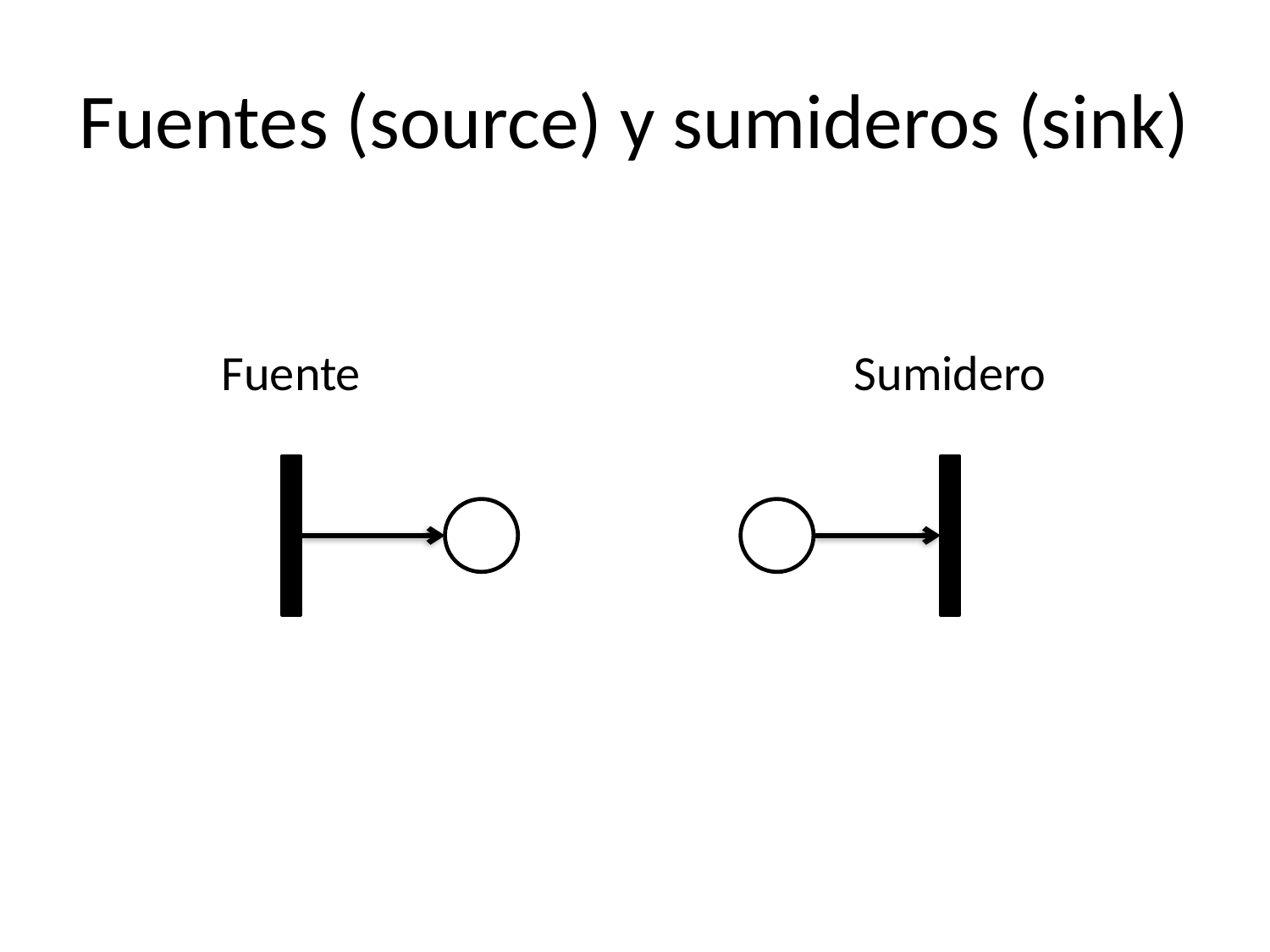

# Fuentes (source) y sumideros (sink)
Fuente
Sumidero